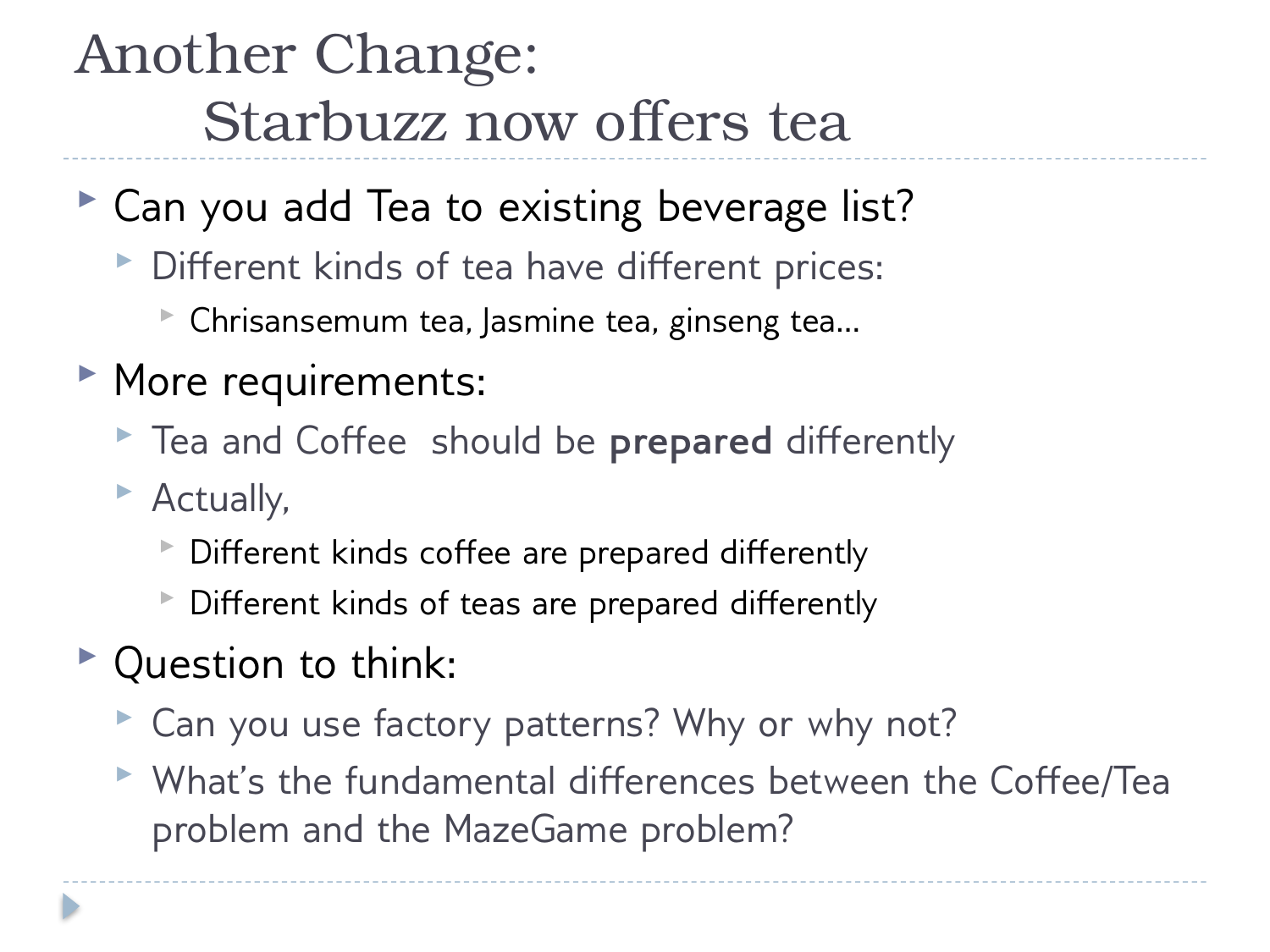

# Another Change: Starbuzz now offers tea
Can you add Tea to existing beverage list?
Different kinds of tea have different prices:
Chrisansemum tea, Jasmine tea, ginseng tea…
More requirements:
Tea and Coffee  should be prepared differently
Actually,
Different kinds coffee are prepared differently
Different kinds of teas are prepared differently
Question to think:
Can you use factory patterns? Why or why not?
What’s the fundamental differences between the Coffee/Tea problem and the MazeGame problem?